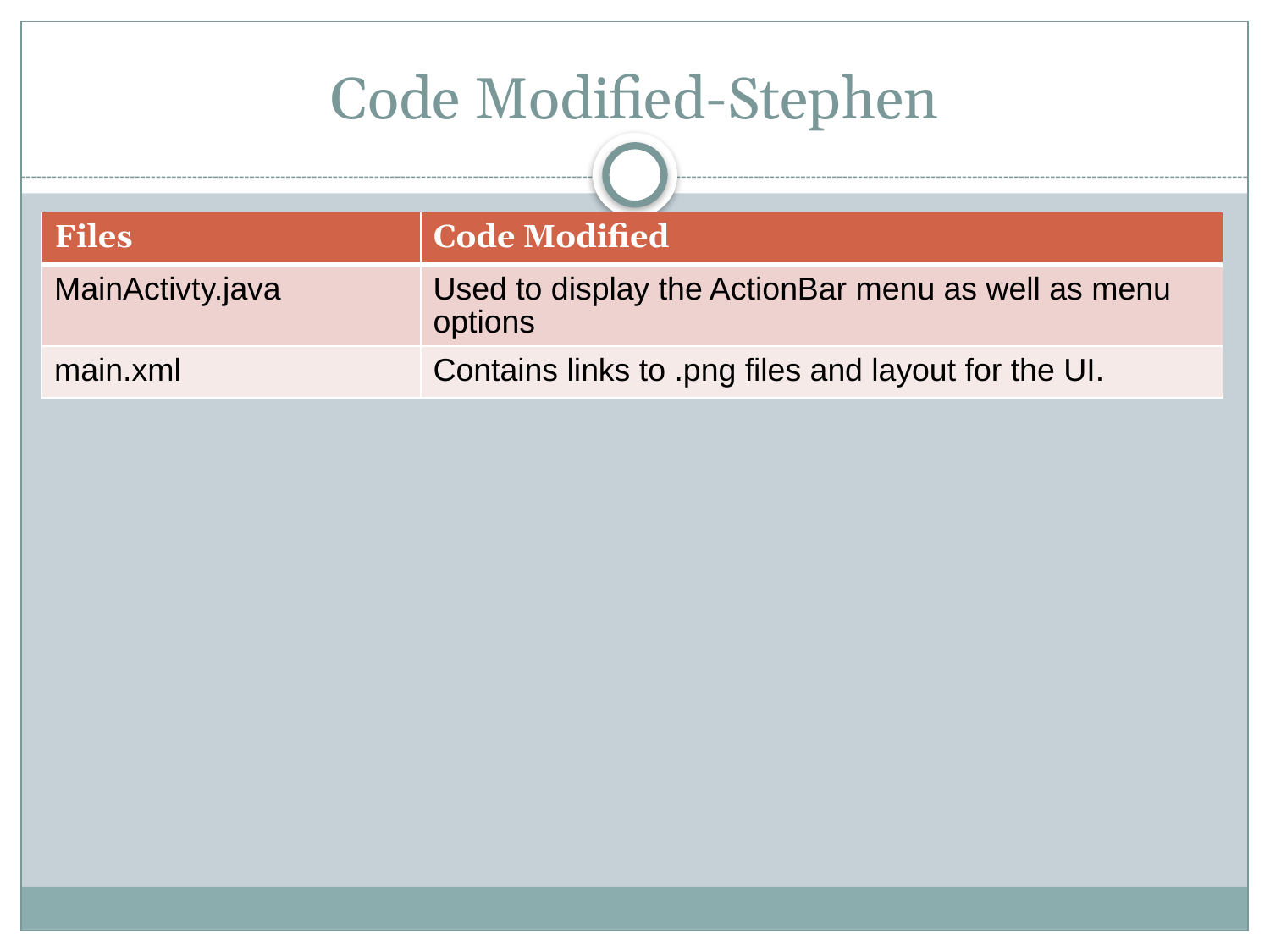

# Code Modified-Stephen
| Files | Code Modified |
| --- | --- |
| MainActivty.java | Used to display the ActionBar menu as well as menu options |
| main.xml | Contains links to .png files and layout for the UI. |